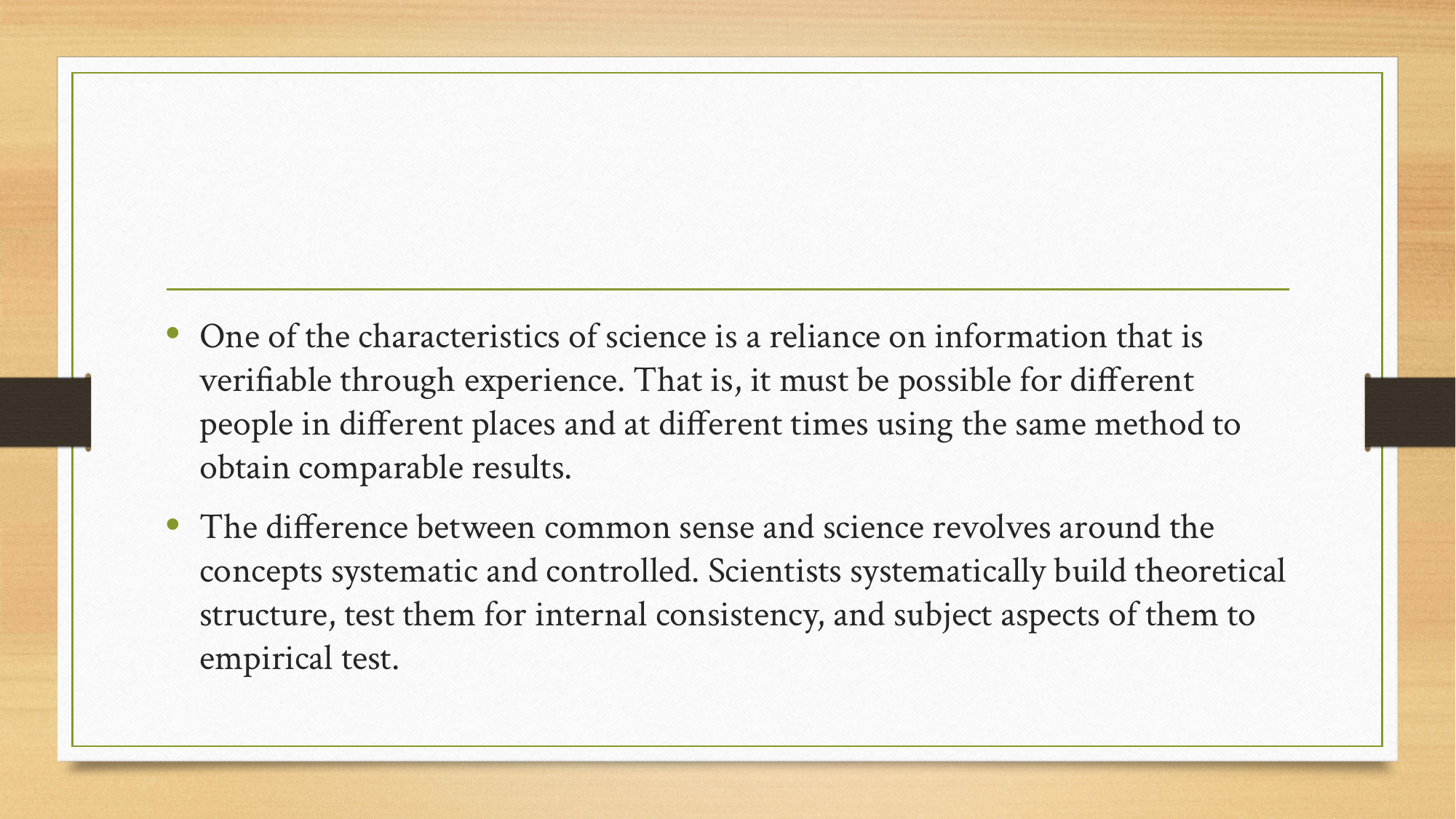

One of the characteristics of science is a reliance on information that is verifiable through experience. That is, it must be possible for different people in different places and at different times using the same method to obtain comparable results.
The difference between common sense and science revolves around the concepts systematic and controlled. Scientists systematically build theoretical structure, test them for internal consistency, and subject aspects of them to empirical test.